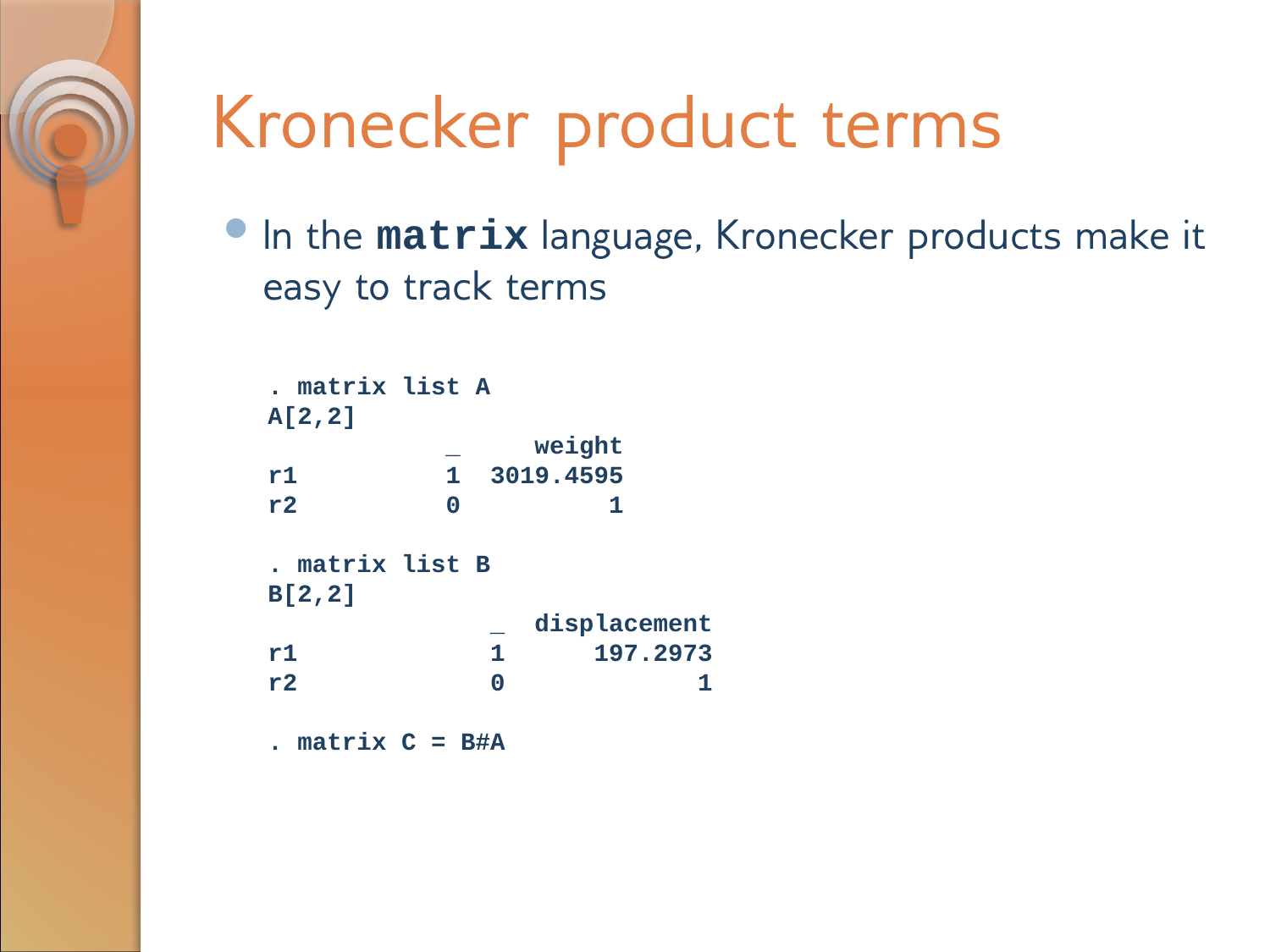

# Kronecker product terms
In the matrix language, Kronecker products make it easy to track terms

. matrix list A
A[2,2]
            _     weight
r1          1  3019.4595
r2          0          1

. matrix list B
B[2,2]
               _  displacement
r1             1      197.2973
r2             0             1

. matrix C = B#A